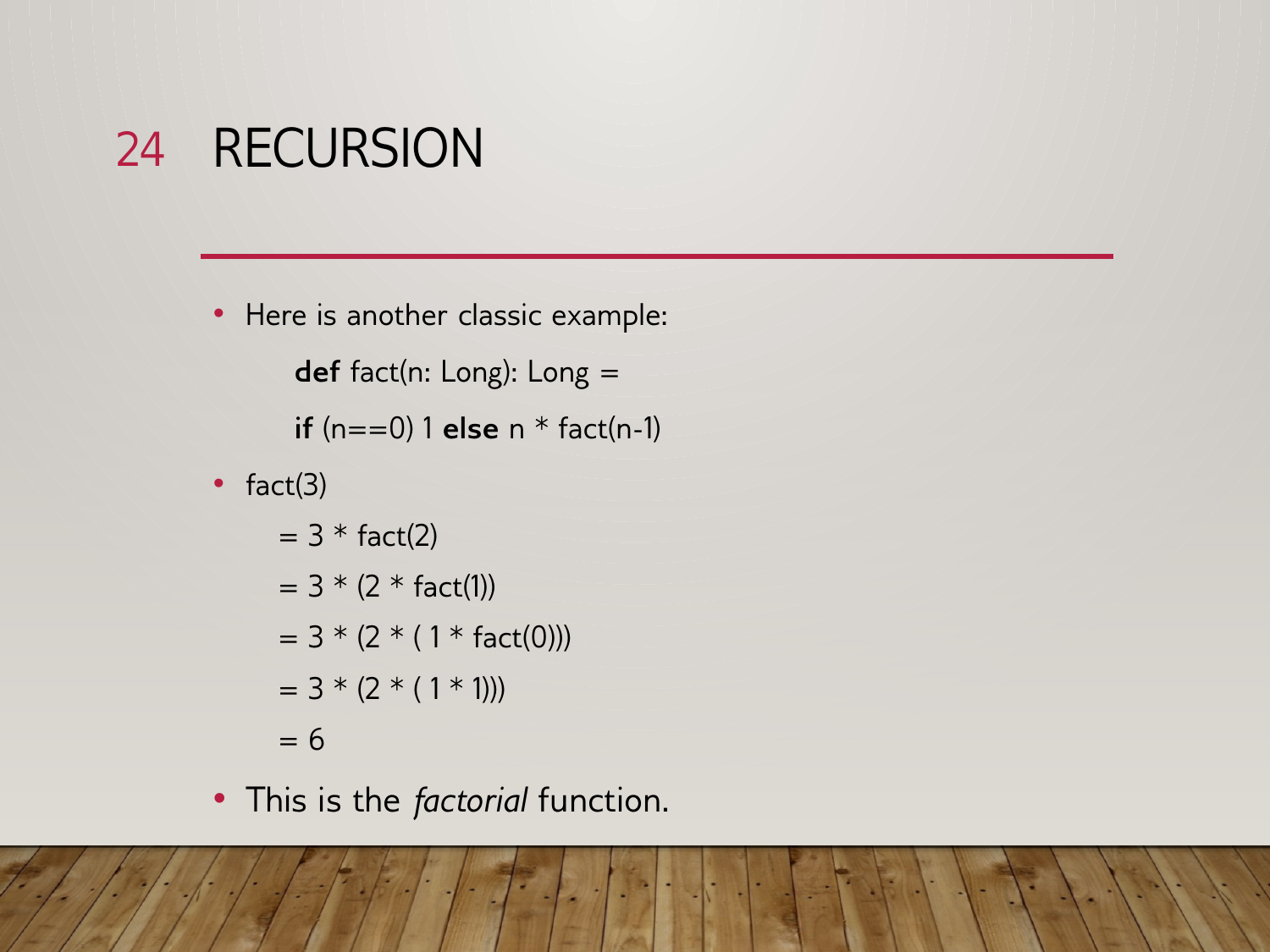

24
# recursion
Here is another classic example:
	def fact(n: Long): Long =
		if (n==0) 1 else n * fact(n-1)
fact(3)
= 3 * fact(2)
= 3 * (2 * fact(1))
= 3 * (2 * ( 1 * fact(0)))
= 3 * (2 * ( 1 * 1)))
= 6
This is the factorial function.